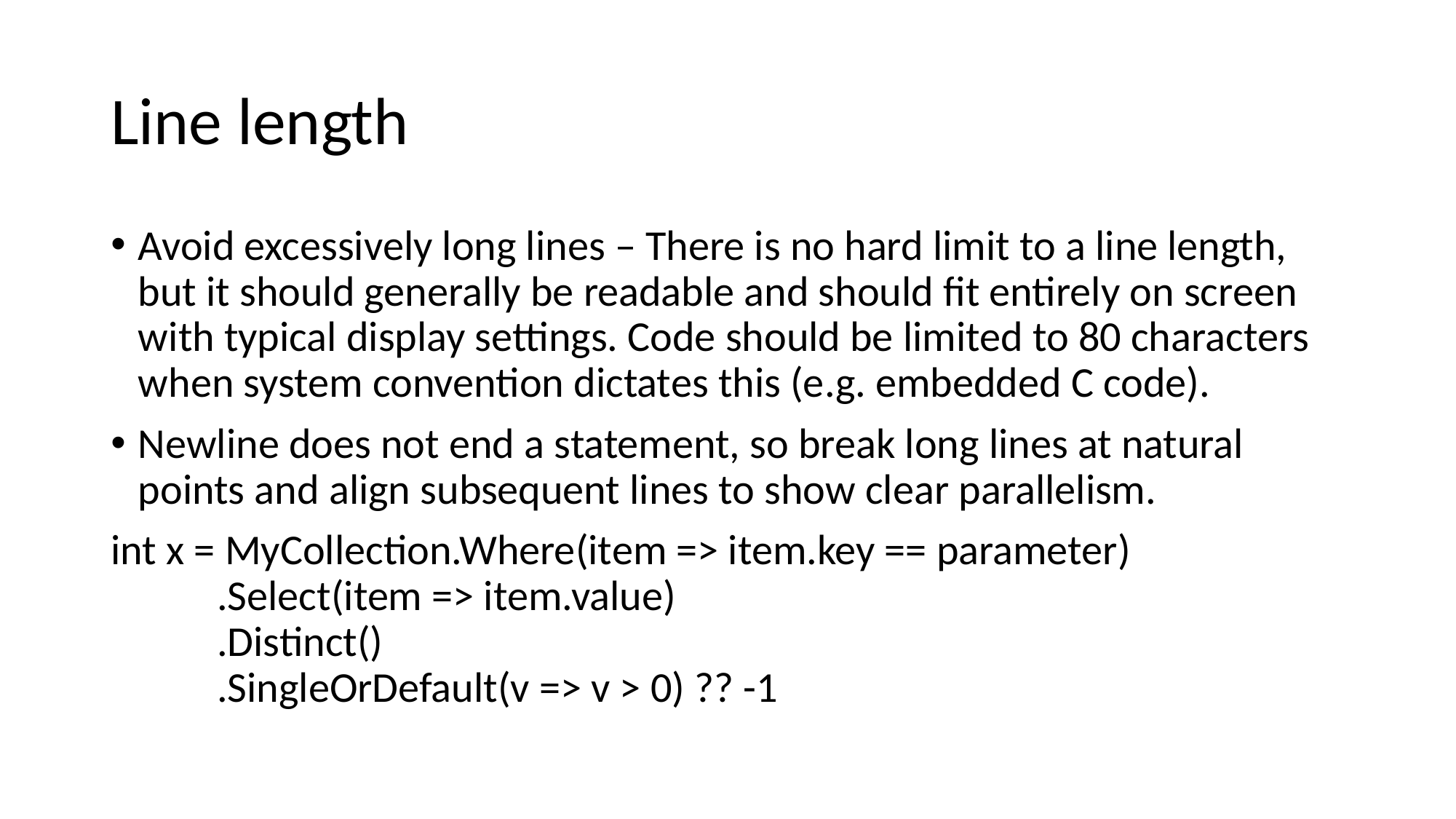

# Line length
Avoid excessively long lines – There is no hard limit to a line length, but it should generally be readable and should fit entirely on screen with typical display settings. Code should be limited to 80 characters when system convention dictates this (e.g. embedded C code).
Newline does not end a statement, so break long lines at natural points and align subsequent lines to show clear parallelism.
int x = MyCollection.Where(item => item.key == parameter)
           .Select(item => item.value) 
           .Distinct()
           .SingleOrDefault(v => v > 0) ?? -1